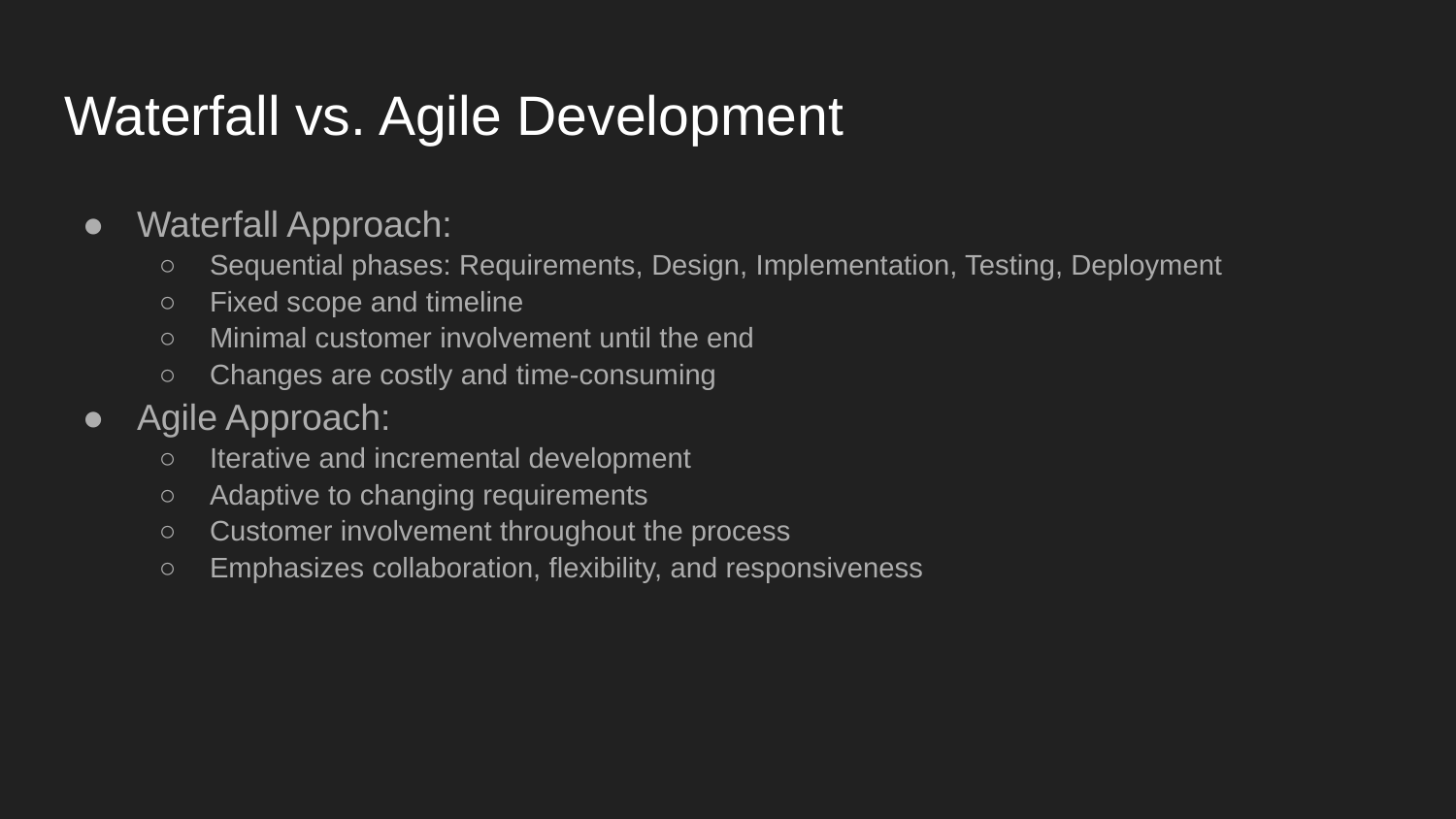

# Waterfall vs. Agile Development
Waterfall Approach:
Sequential phases: Requirements, Design, Implementation, Testing, Deployment
Fixed scope and timeline
Minimal customer involvement until the end
Changes are costly and time-consuming
Agile Approach:
Iterative and incremental development
Adaptive to changing requirements
Customer involvement throughout the process
Emphasizes collaboration, flexibility, and responsiveness